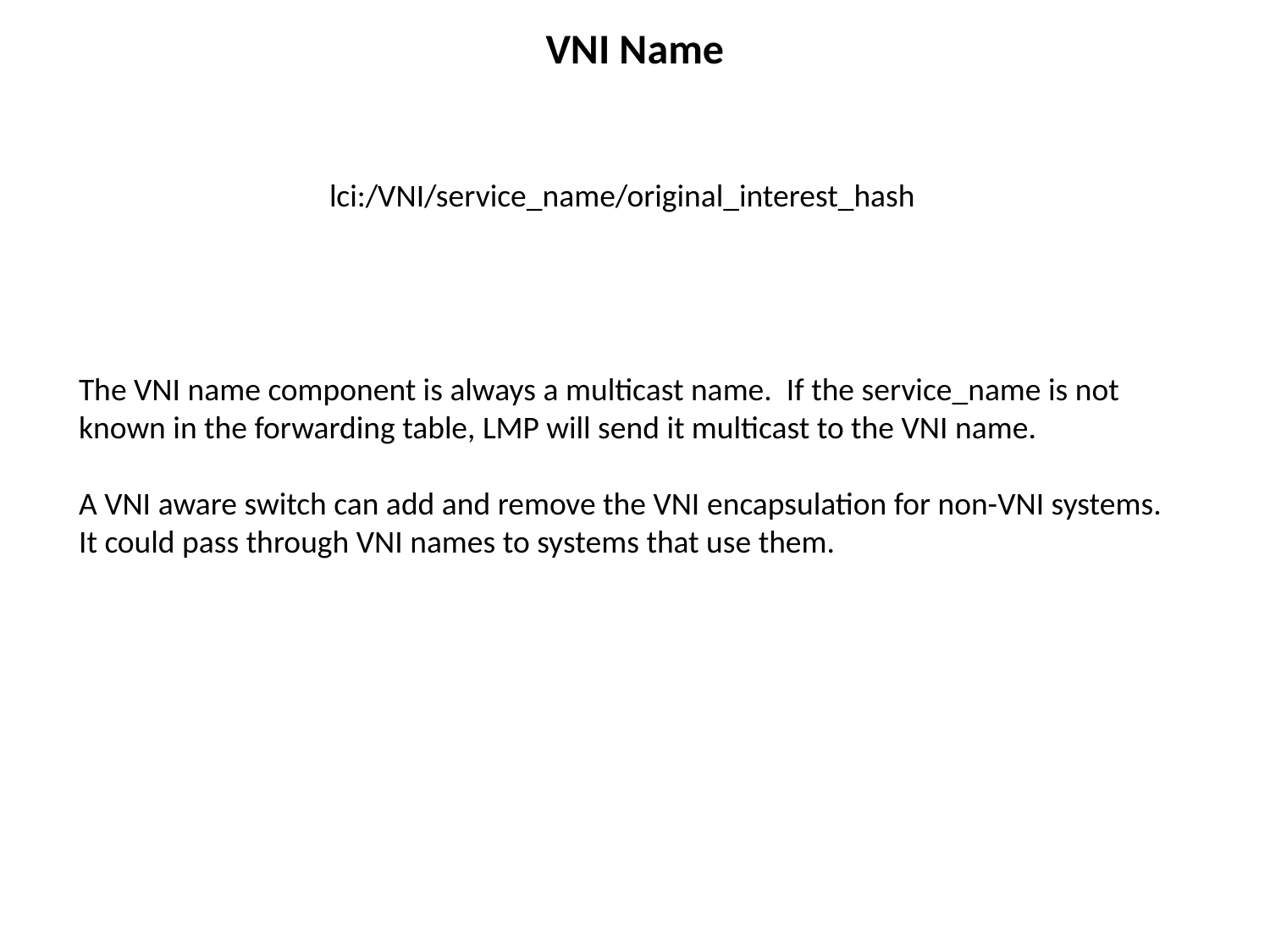

VNI Name
lci:/VNI/service_name/original_interest_hash
The VNI name component is always a multicast name.  If the service_name is not known in the forwarding table, LMP will send it multicast to the VNI name.

A VNI aware switch can add and remove the VNI encapsulation for non-VNI systems.  It could pass through VNI names to systems that use them.